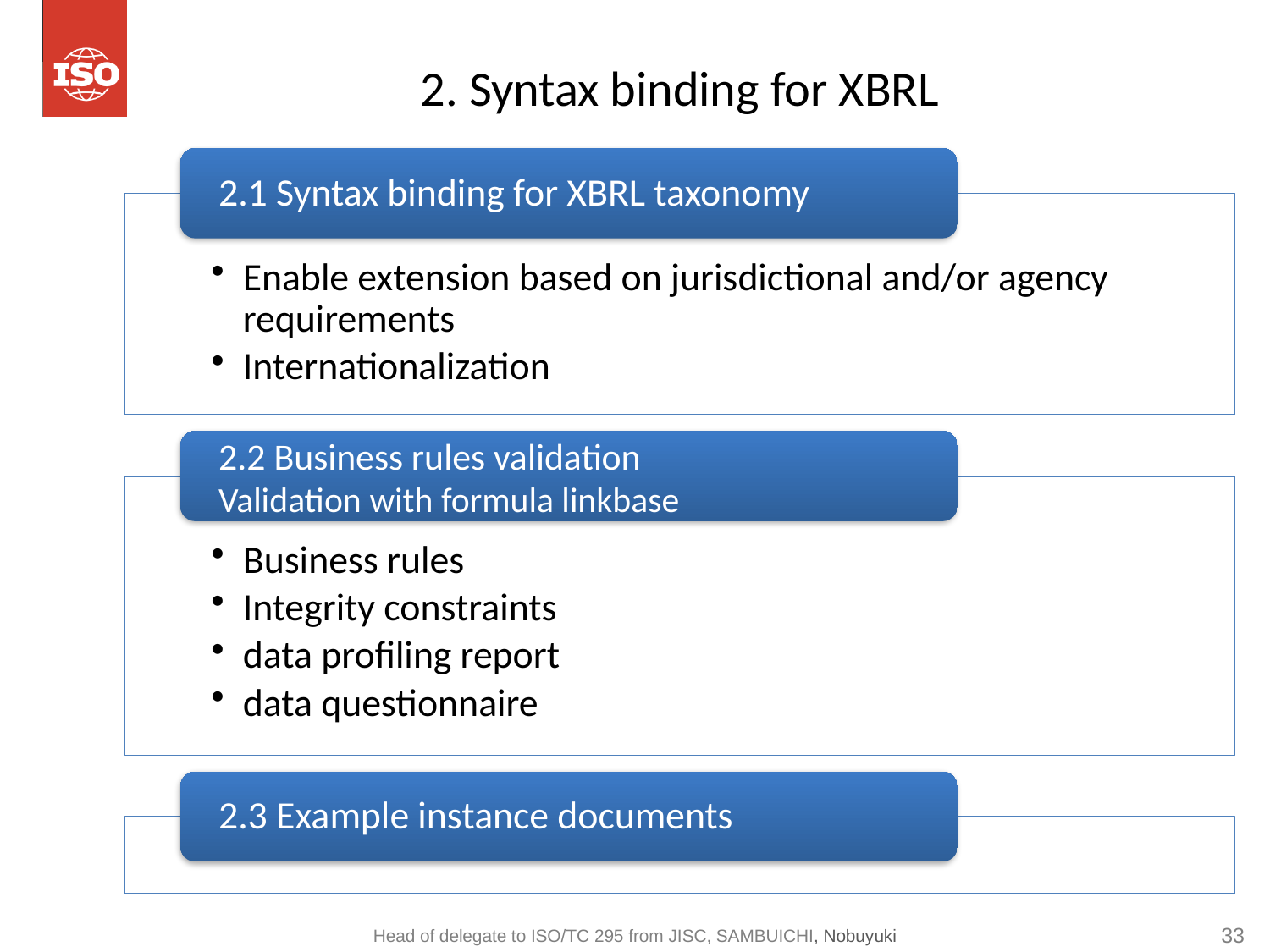

# 2. Syntax binding for XBRL
Enable extension based on jurisdictional and/or agency requirements
Internationalization
2.1 Syntax binding for XBRL taxonomy
Business rules
Integrity constraints
data profiling report
data questionnaire
2.2 Business rules validation
Validation with formula linkbase
2.3 Example instance documents